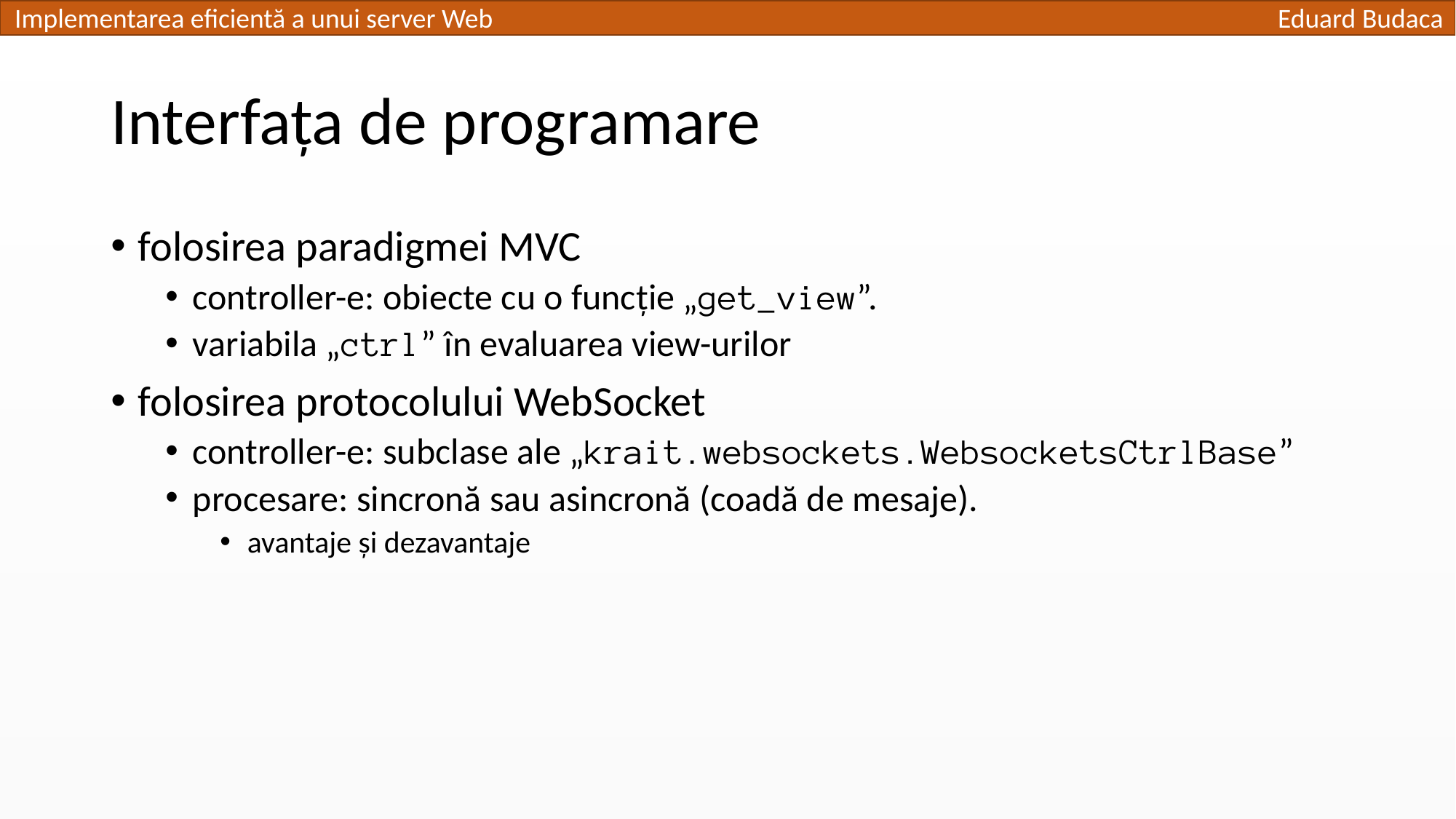

# Interfața de programare
folosirea paradigmei MVC
controller-e: obiecte cu o funcție „get_view”.
variabila „ctrl” în evaluarea view-urilor
folosirea protocolului WebSocket
controller-e: subclase ale „krait.websockets.WebsocketsCtrlBase”
procesare: sincronă sau asincronă (coadă de mesaje).
avantaje și dezavantaje